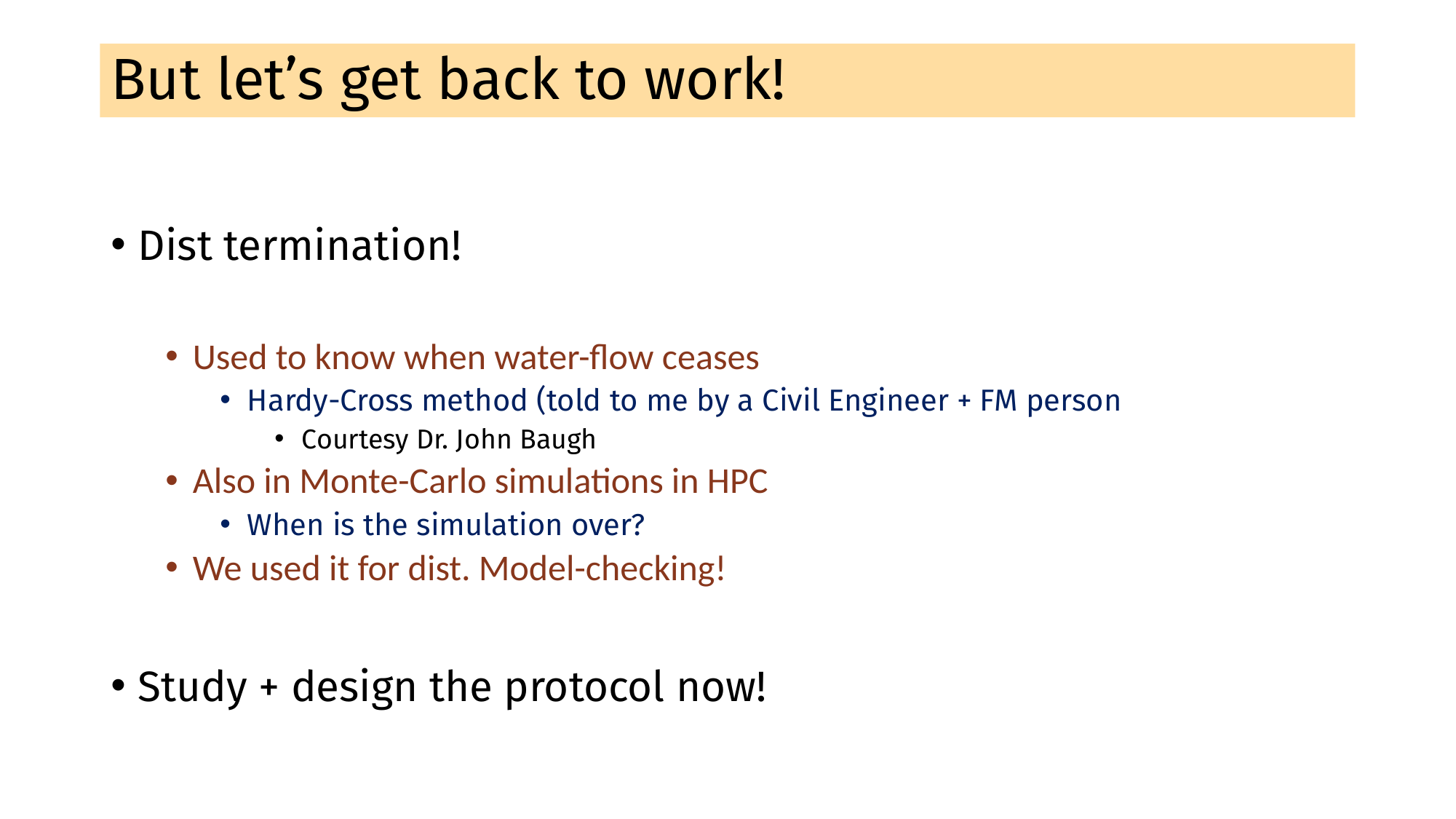

# But let’s get back to work!
Dist termination!

Used to know when water-flow ceases
Hardy-Cross method (told to me by a Civil Engineer + FM person
Courtesy Dr. John Baugh
Also in Monte-Carlo simulations in HPC
When is the simulation over?
We used it for dist. Model-checking!

Study + design the protocol now!